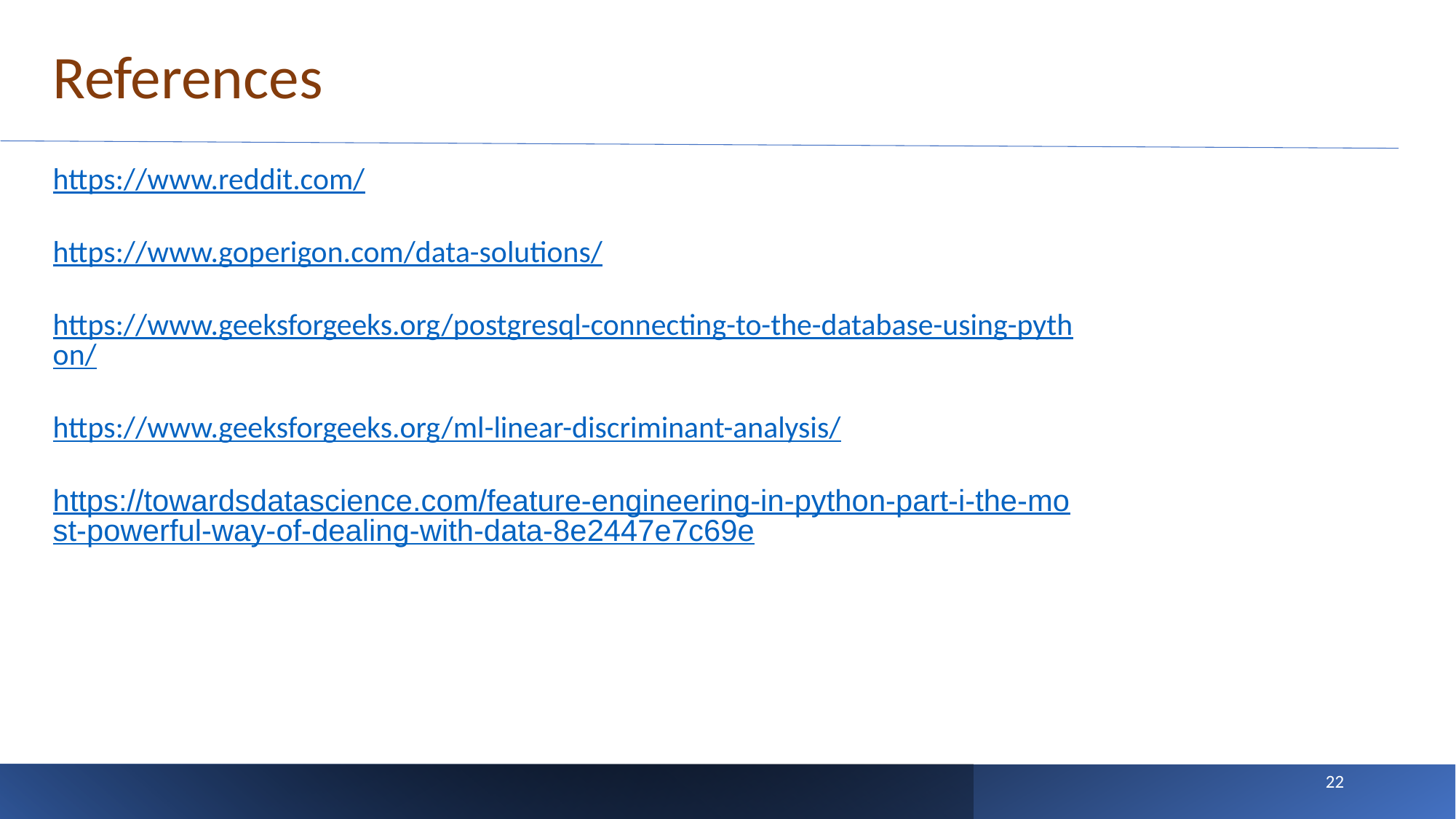

References
https://www.reddit.com/

https://www.goperigon.com/data-solutions/

https://www.geeksforgeeks.org/postgresql-connecting-to-the-database-using-python/

https://www.geeksforgeeks.org/ml-linear-discriminant-analysis/

https://towardsdatascience.com/feature-engineering-in-python-part-i-the-most-powerful-way-of-dealing-with-data-8e2447e7c69e
22